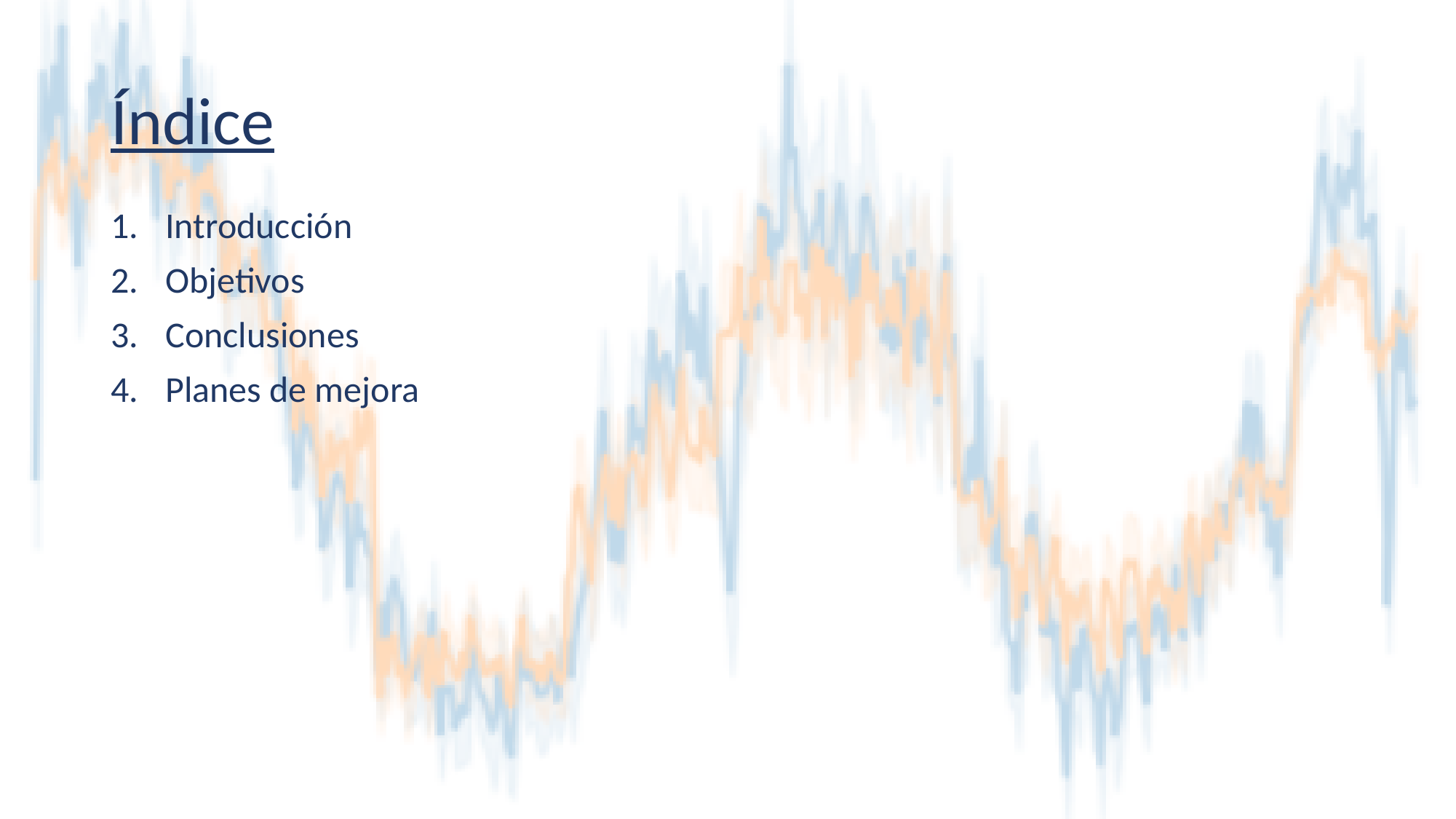

# Índice
Introducción
Objetivos
Conclusiones
Planes de mejora